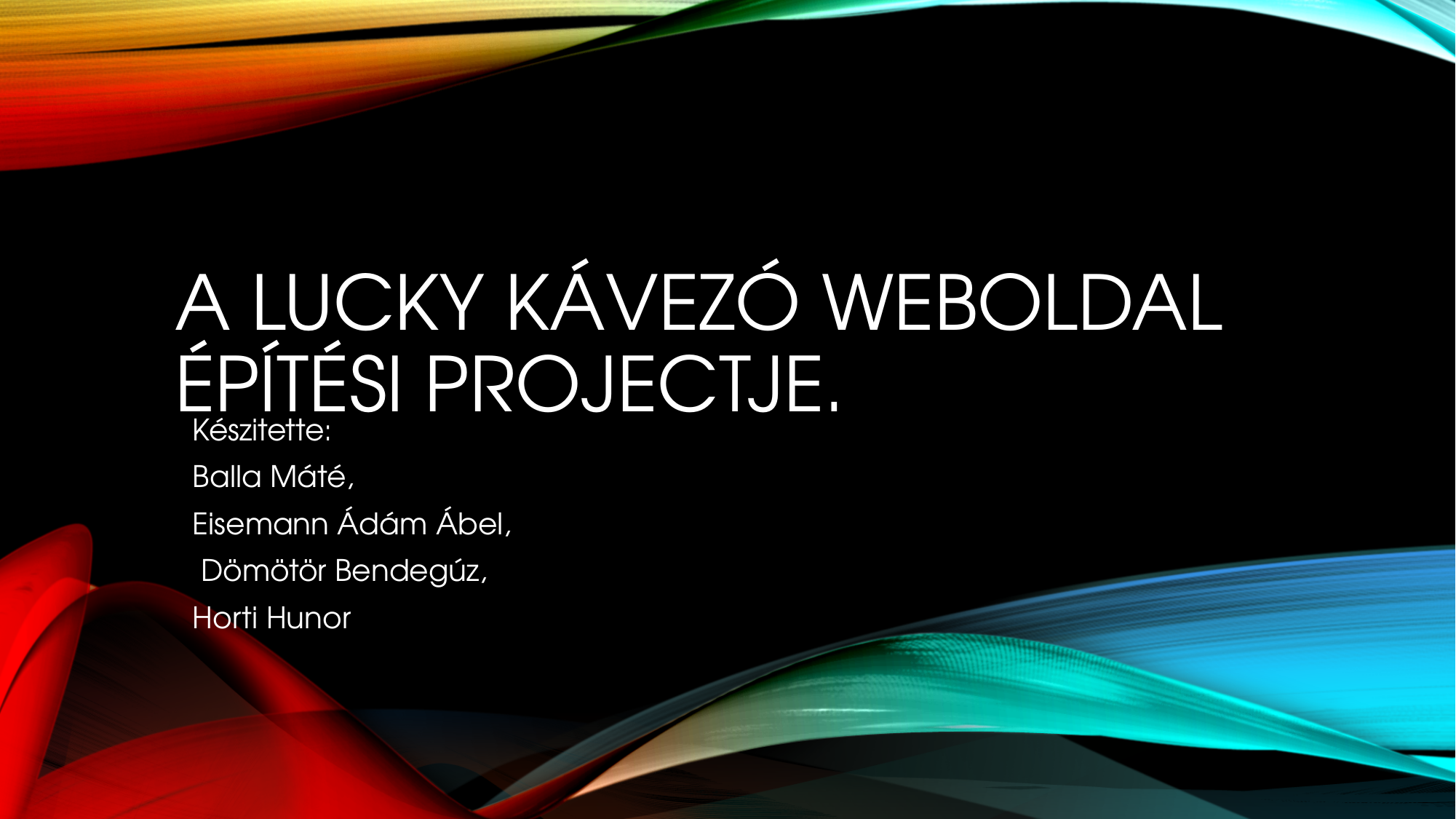

# A lucky kávezó weboldal építési projectje.
Készitette:
Balla Máté,
Eisemann Ádám Ábel,
 Dömötör Bendegúz,
Horti Hunor